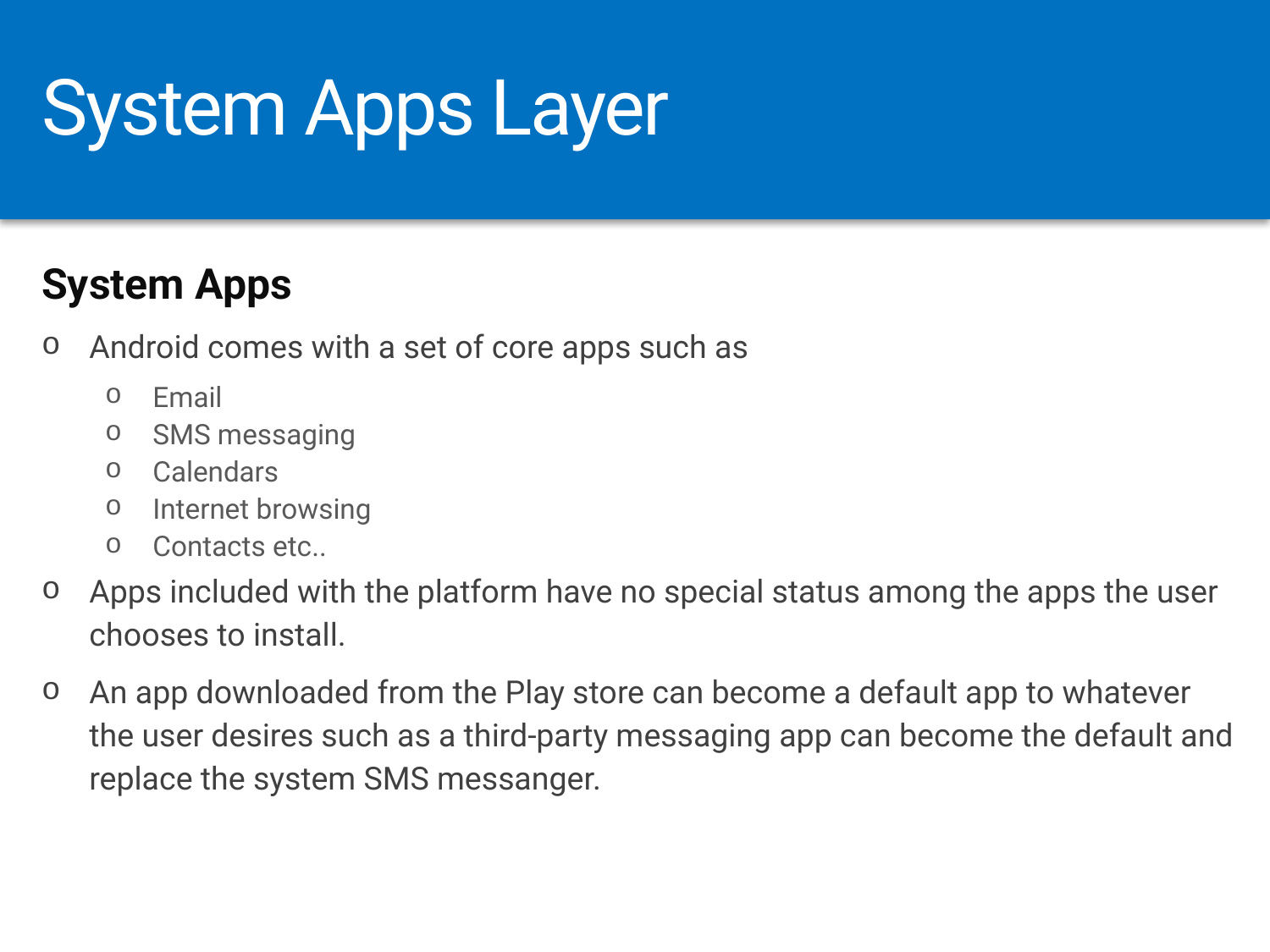

# System Apps Layer
System Apps
Android comes with a set of core apps such as
Email
SMS messaging
Calendars
Internet browsing
Contacts etc..
Apps included with the platform have no special status among the apps the user chooses to install.
An app downloaded from the Play store can become a default app to whatever the user desires such as a third-party messaging app can become the default and replace the system SMS messanger.